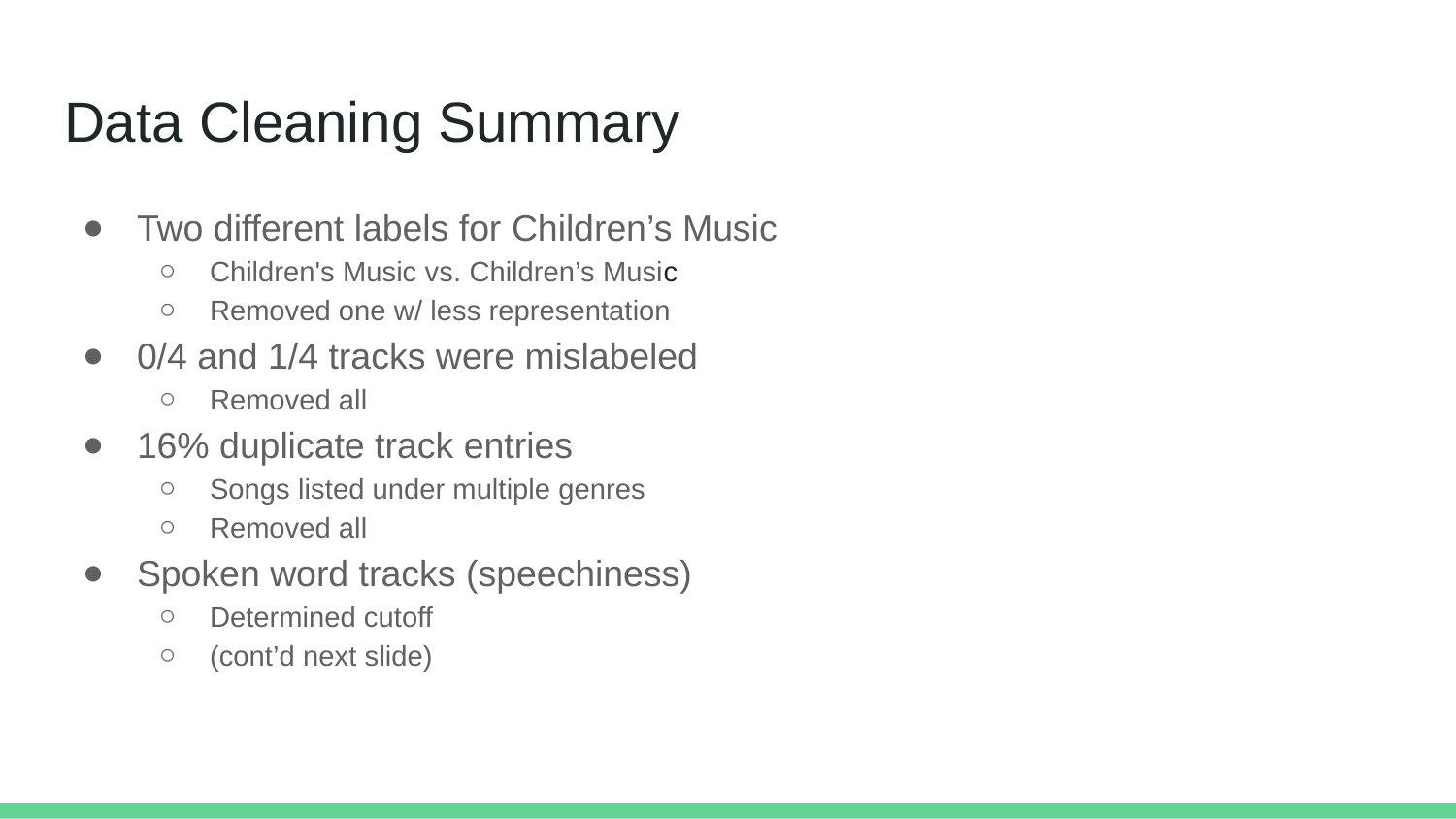

# Data Cleaning Summary
Two different labels for Children’s Music
Children's Music vs. Children’s Music
Removed one w/ less representation
0/4 and 1/4 tracks were mislabeled
Removed all
16% duplicate track entries
Songs listed under multiple genres
Removed all
Spoken word tracks (speechiness)
Determined cutoff
(cont’d next slide)